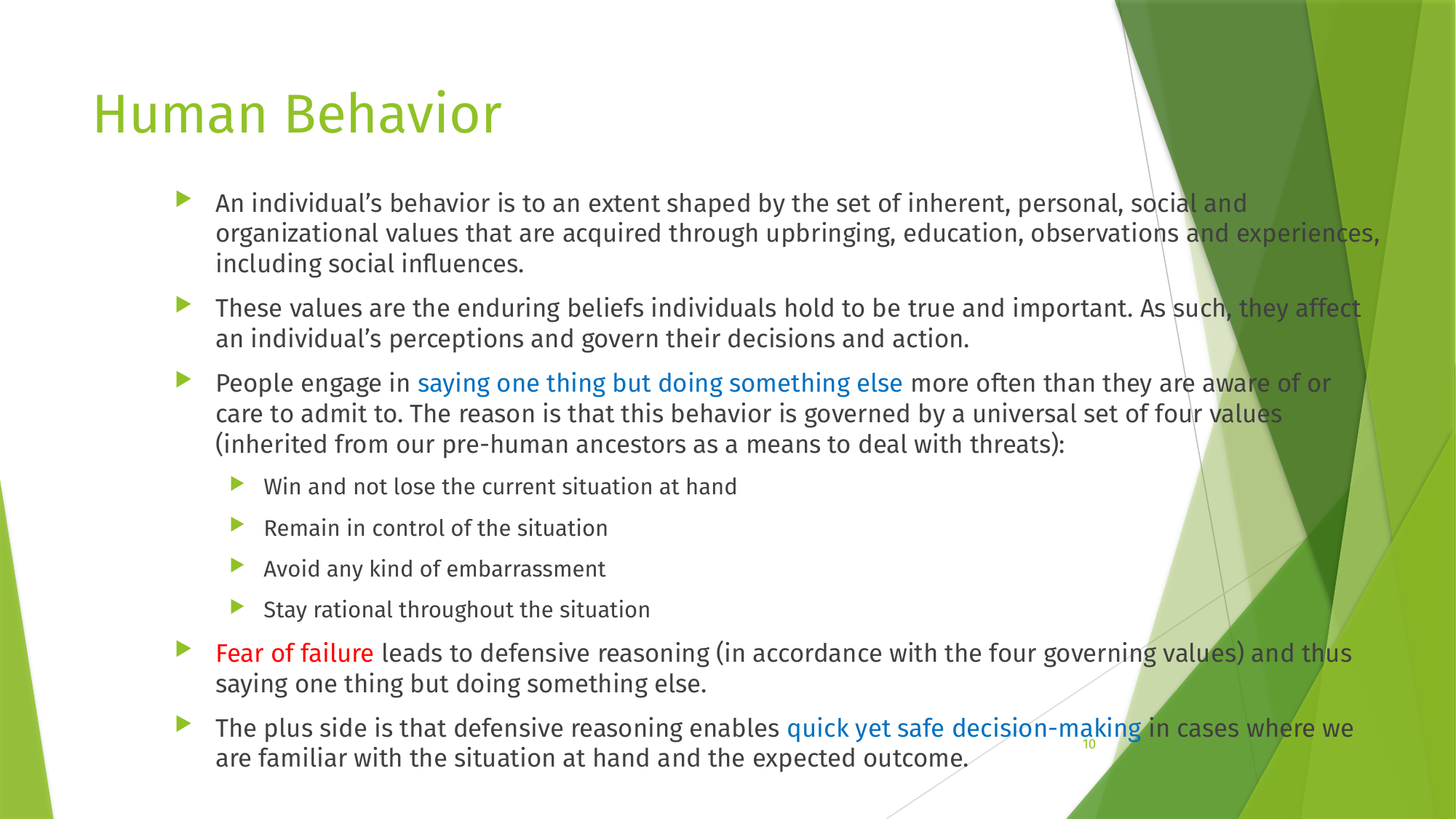

# Human Behavior
An individual’s behavior is to an extent shaped by the set of inherent, personal, social and organizational values that are acquired through upbringing, education, observations and experiences, including social influences.
These values are the enduring beliefs individuals hold to be true and important. As such, they affect an individual’s perceptions and govern their decisions and action.
People engage in saying one thing but doing something else more often than they are aware of or care to admit to. The reason is that this behavior is governed by a universal set of four values (inherited from our pre-human ancestors as a means to deal with threats):
Win and not lose the current situation at hand
Remain in control of the situation
Avoid any kind of embarrassment
Stay rational throughout the situation
Fear of failure leads to defensive reasoning (in accordance with the four governing values) and thus saying one thing but doing something else.
The plus side is that defensive reasoning enables quick yet safe decision-making in cases where we are familiar with the situation at hand and the expected outcome.
10